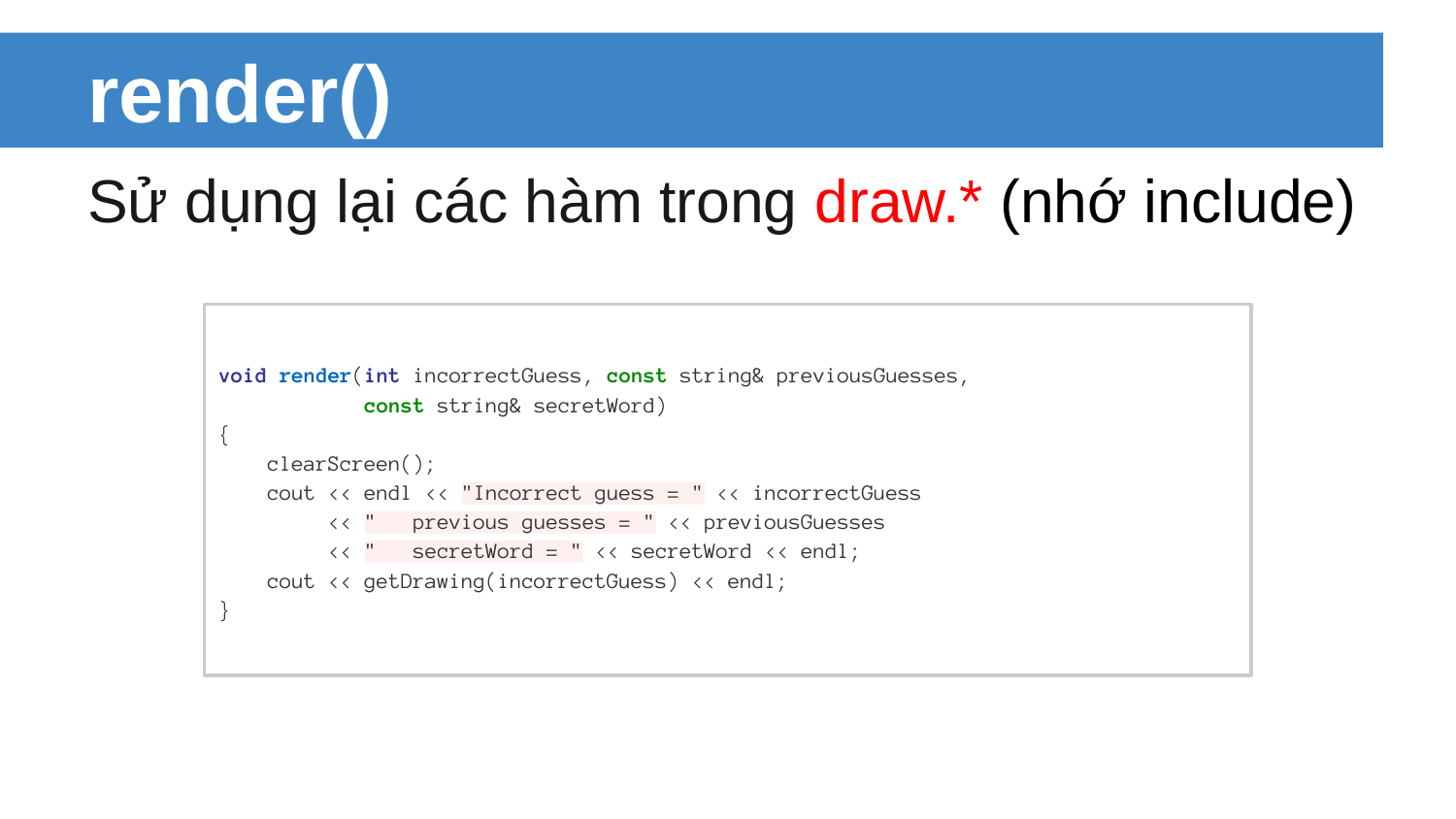

# render()
Sử dụng lại các hàm trong draw.* (nhớ include)
void render(int incorrectGuess, const string& previousGuesses,
            const string& secretWord)
{
    clearScreen();
    cout << endl << "Incorrect guess = " << incorrectGuess
         << "   previous guesses = " << previousGuesses
         << "   secretWord = " << secretWord << endl;
    cout << getDrawing(incorrectGuess) << endl;
}